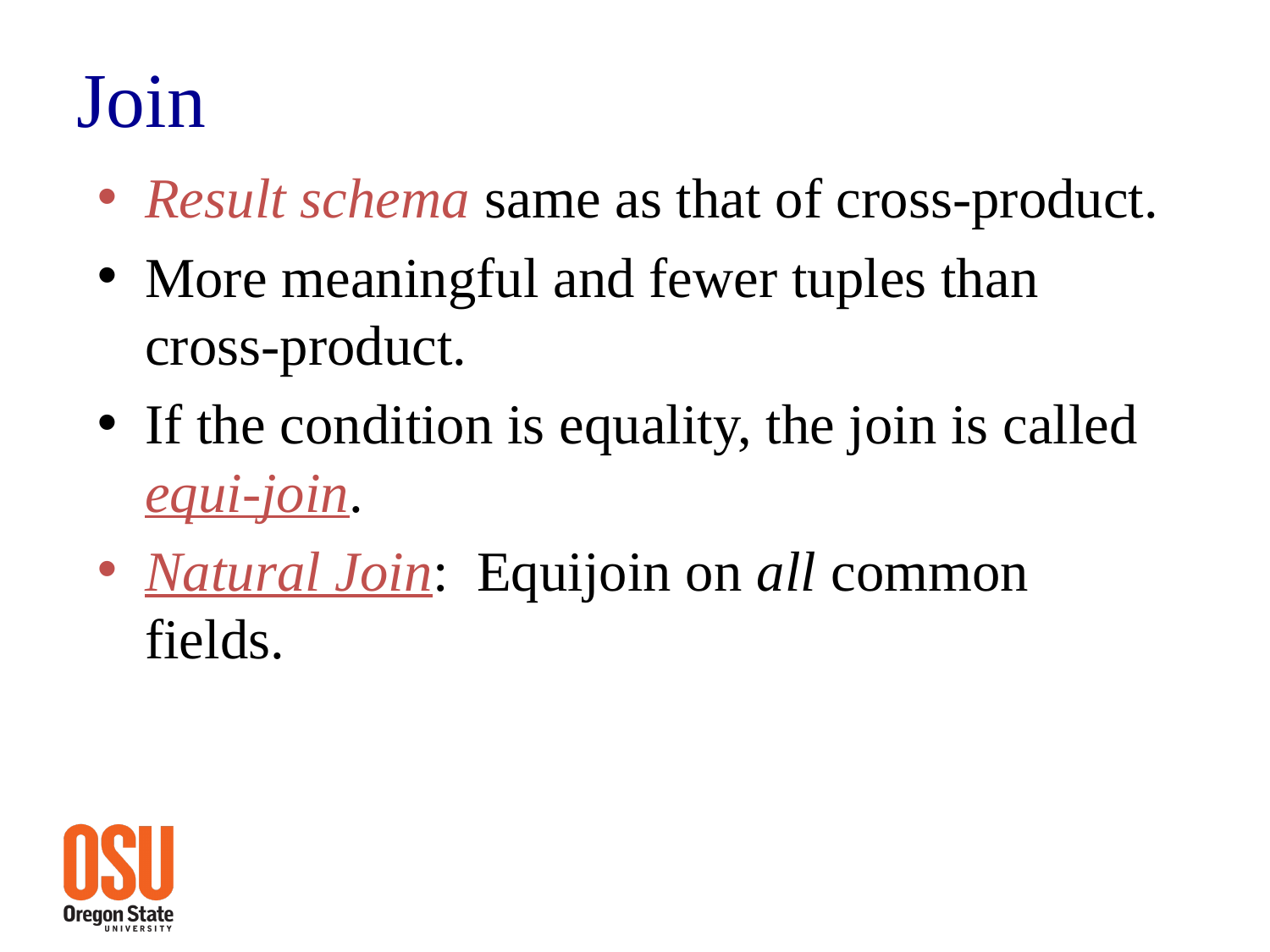

# Join
Result schema same as that of cross-product.
More meaningful and fewer tuples than cross-product.
If the condition is equality, the join is called equi-join.
Natural Join:  Equijoin on all common fields.